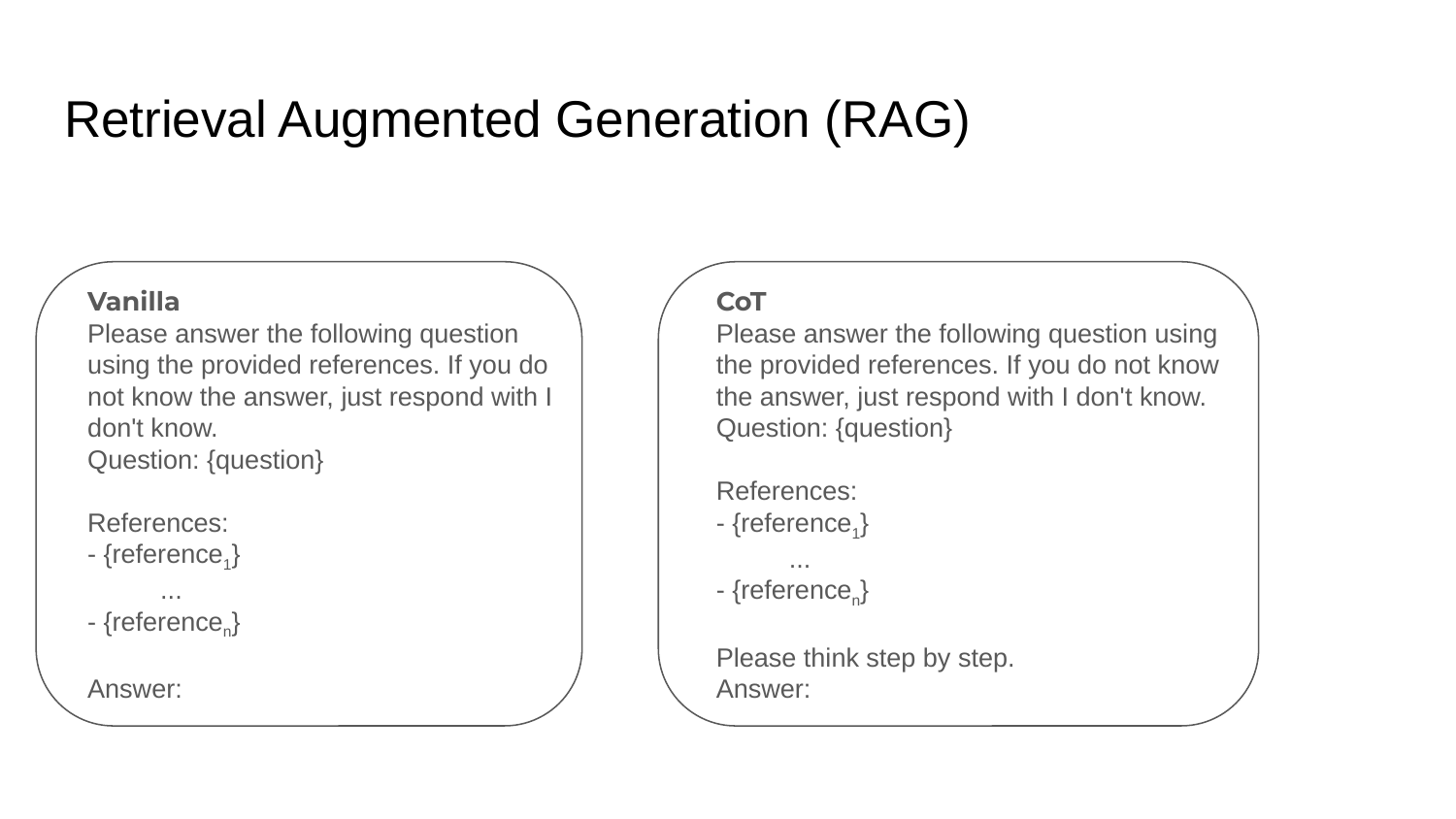

# Retrieval Augmented Generation (RAG)

Vanilla
Please answer the following question using the provided references. If you do not know the answer, just respond with I don't know.
Question: {question}

References:
- {reference1}
...
- {referencen}

Answer:

CoT
Please answer the following question using the provided references. If you do not know the answer, just respond with I don't know.
Question: {question}

References:
- {reference1}
...
- {referencen}

Please think step by step.
Answer: